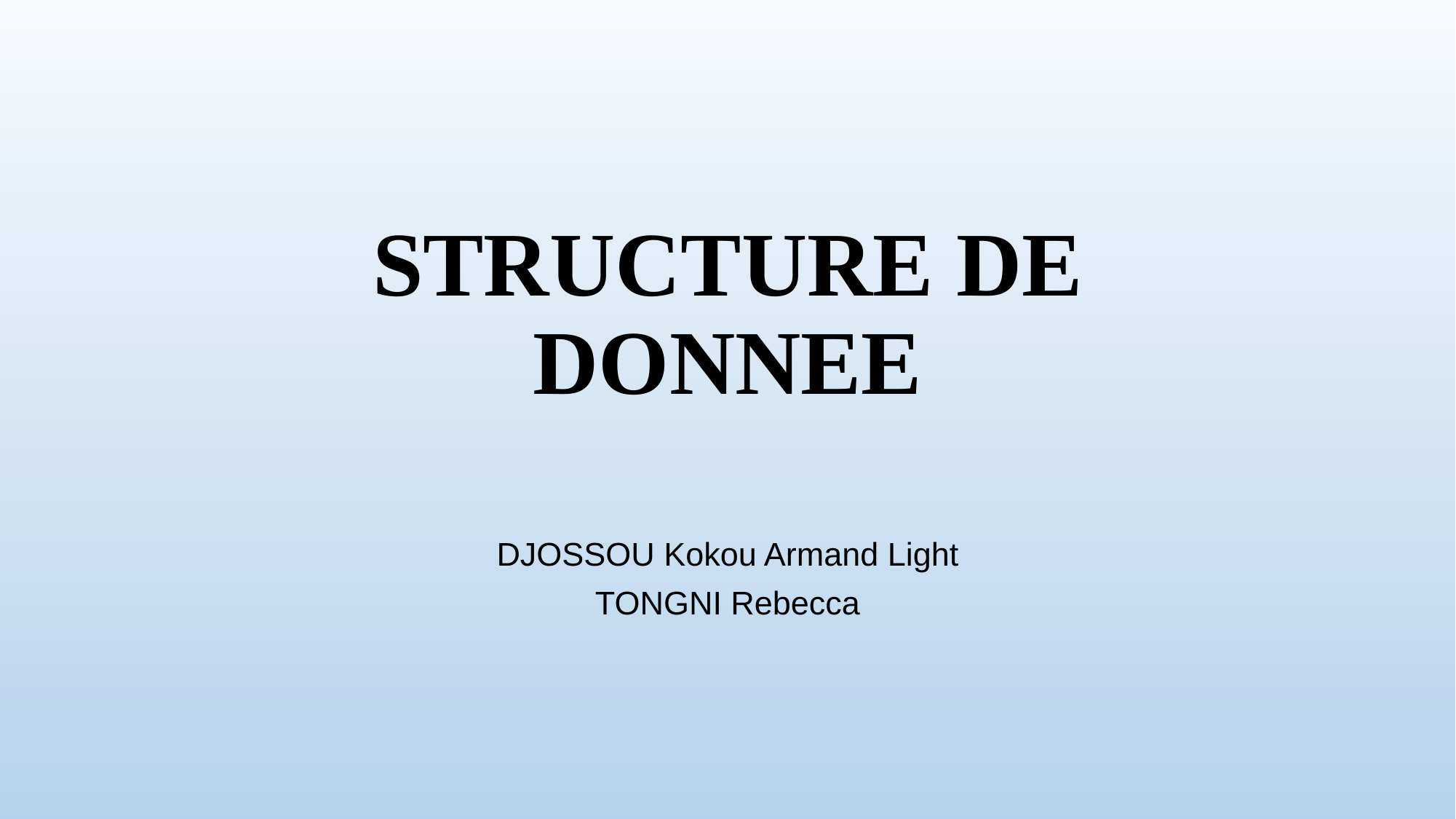

# STRUCTURE DE DONNEE

DJOSSOU Kokou Armand Light
TONGNI Rebecca